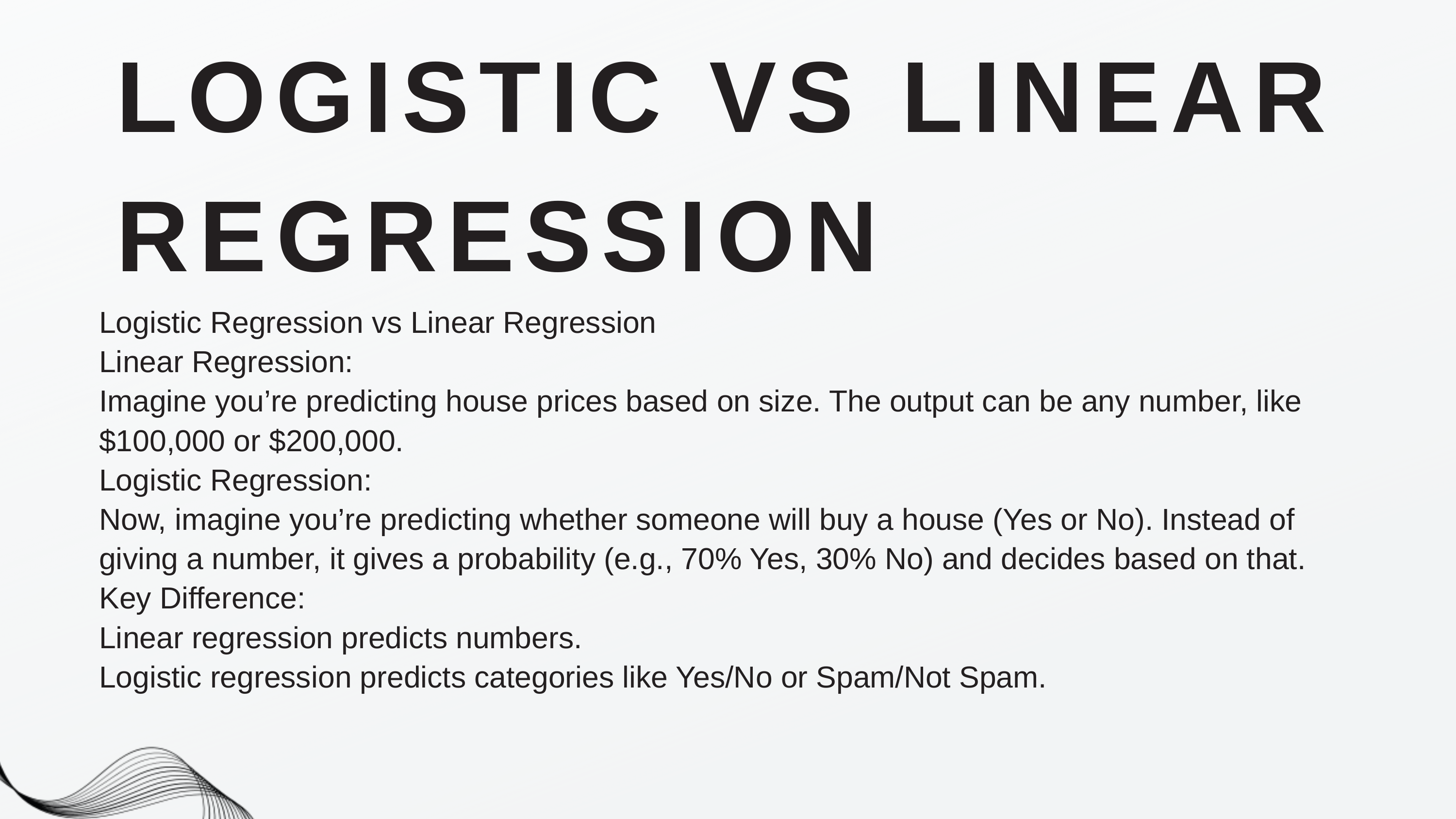

LOGISTIC VS LINEAR REGRESSION
Logistic Regression vs Linear Regression
Linear Regression:
Imagine you’re predicting house prices based on size. The output can be any number, like $100,000 or $200,000.
Logistic Regression:
Now, imagine you’re predicting whether someone will buy a house (Yes or No). Instead of giving a number, it gives a probability (e.g., 70% Yes, 30% No) and decides based on that.
Key Difference:
Linear regression predicts numbers.
Logistic regression predicts categories like Yes/No or Spam/Not Spam.